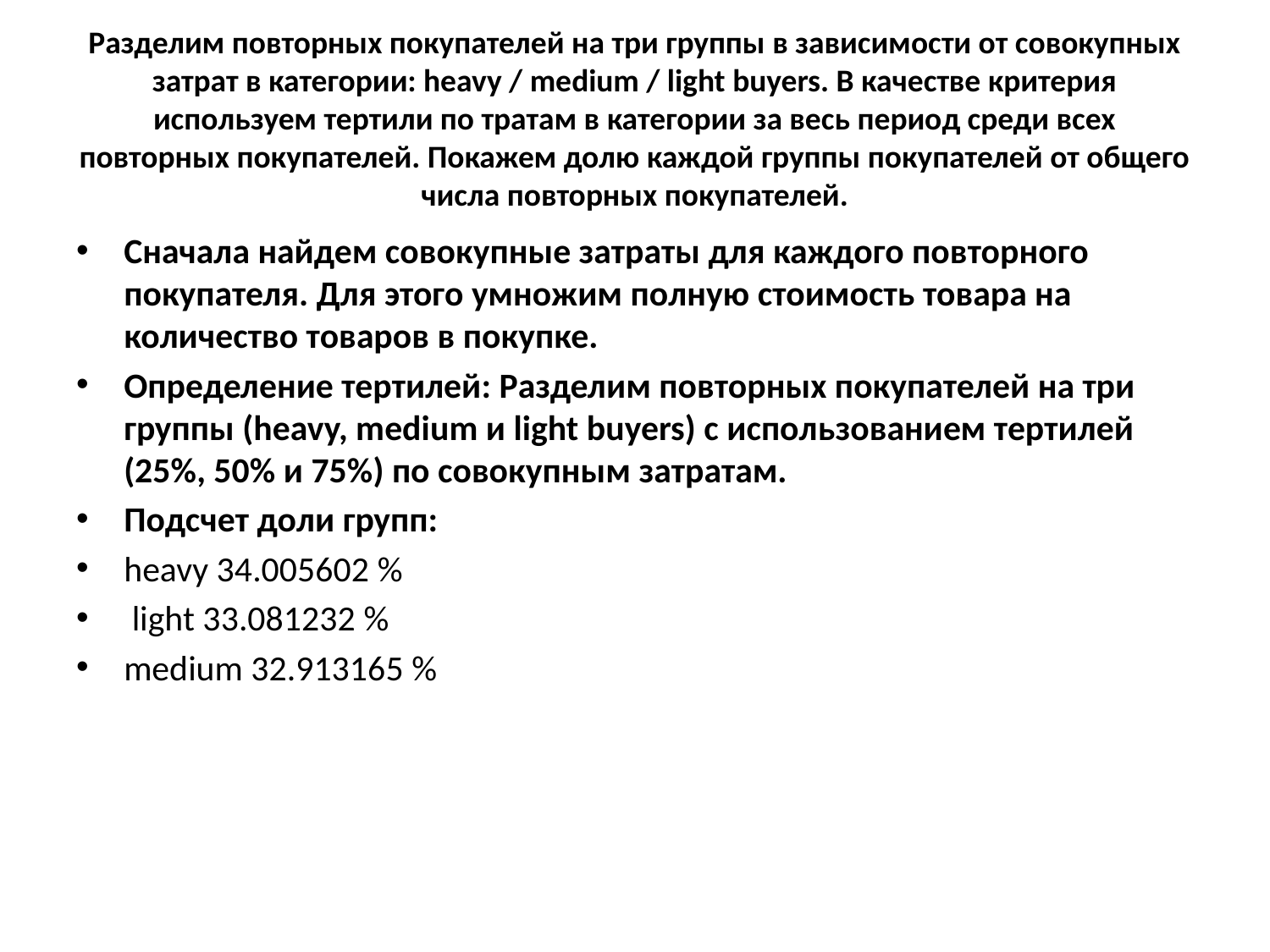

# Разделим повторных покупателей на три группы в зависимости от совокупных затрат в категории: heavy / medium / light buyers. В качестве критерия используем тертили по тратам в категории за весь период среди всех повторных покупателей. Покажем долю каждой группы покупателей от общего числа повторных покупателей.
Сначала найдем совокупные затраты для каждого повторного покупателя. Для этого умножим полную стоимость товара на количество товаров в покупке.
Определение тертилей: Разделим повторных покупателей на три группы (heavy, medium и light buyers) с использованием тертилей (25%, 50% и 75%) по совокупным затратам.
Подсчет доли групп:
heavy 34.005602 %
 light 33.081232 %
medium 32.913165 %